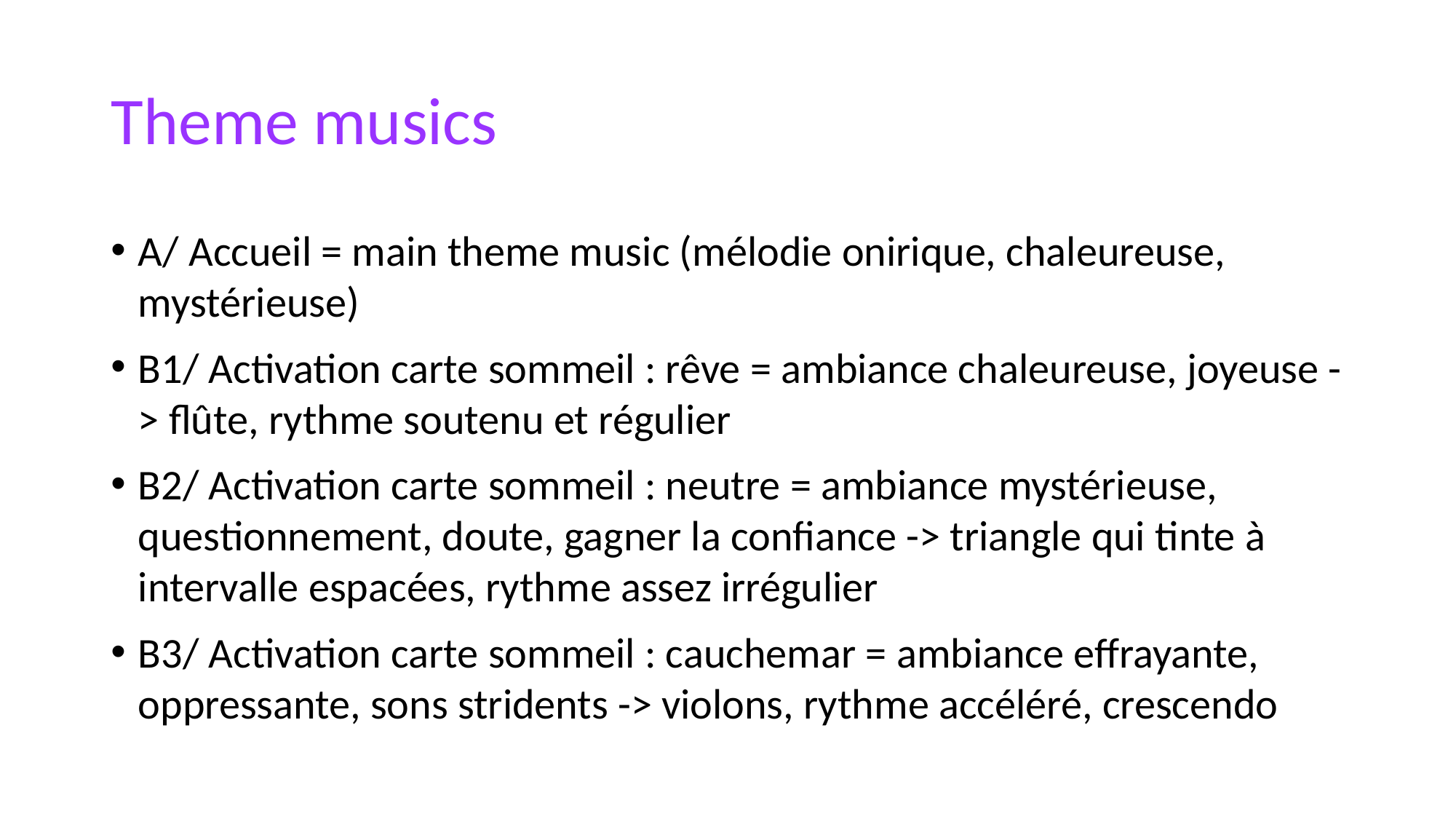

# Theme musics
A/ Accueil = main theme music (mélodie onirique, chaleureuse, mystérieuse)
B1/ Activation carte sommeil : rêve = ambiance chaleureuse, joyeuse -> flûte, rythme soutenu et régulier
B2/ Activation carte sommeil : neutre = ambiance mystérieuse, questionnement, doute, gagner la confiance -> triangle qui tinte à intervalle espacées, rythme assez irrégulier
B3/ Activation carte sommeil : cauchemar = ambiance effrayante, oppressante, sons stridents -> violons, rythme accéléré, crescendo